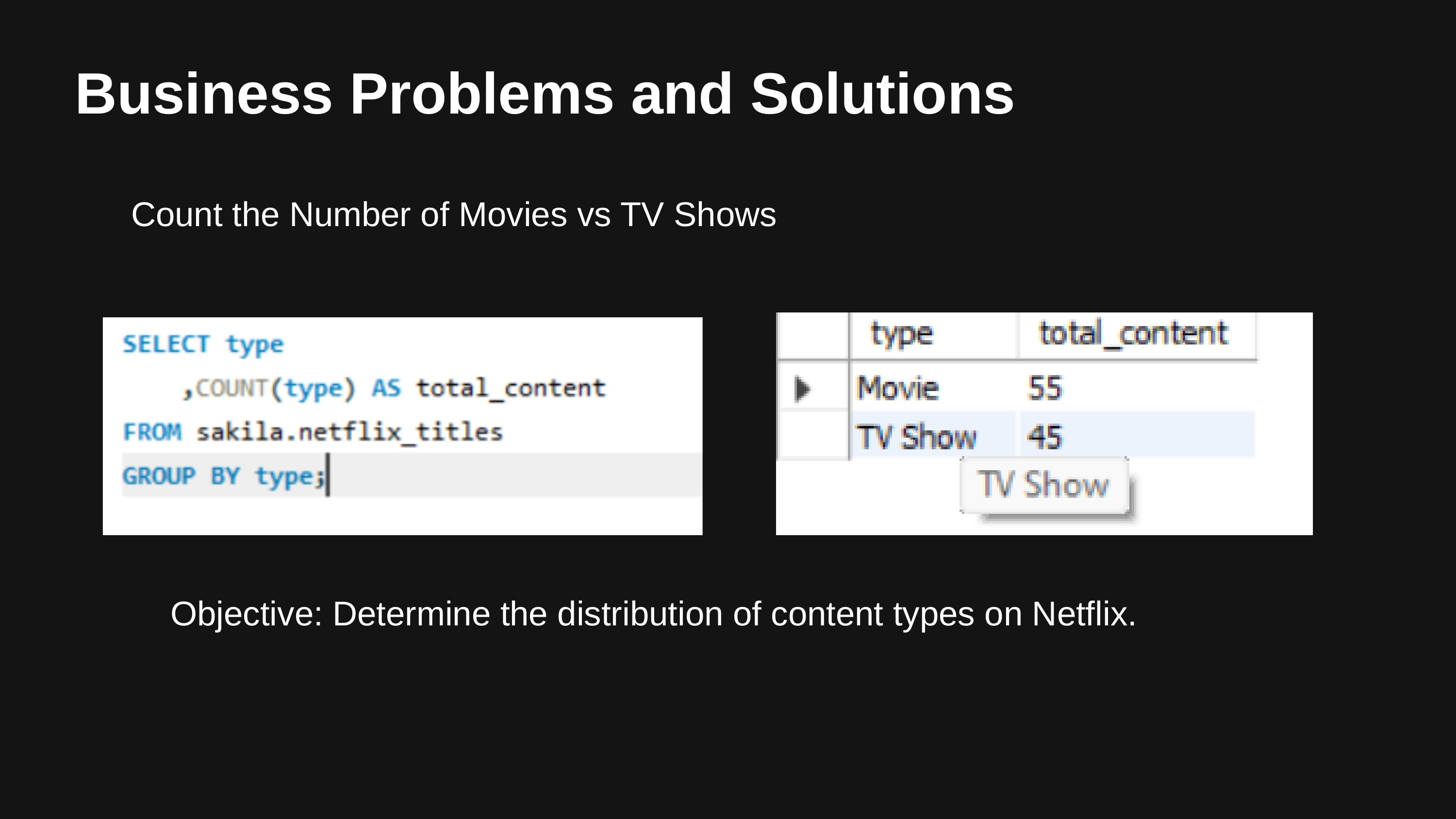

Business Problems and Solutions

 Count the Number of Movies vs TV Shows

Objective: Determine the distribution of content types on Netflix.